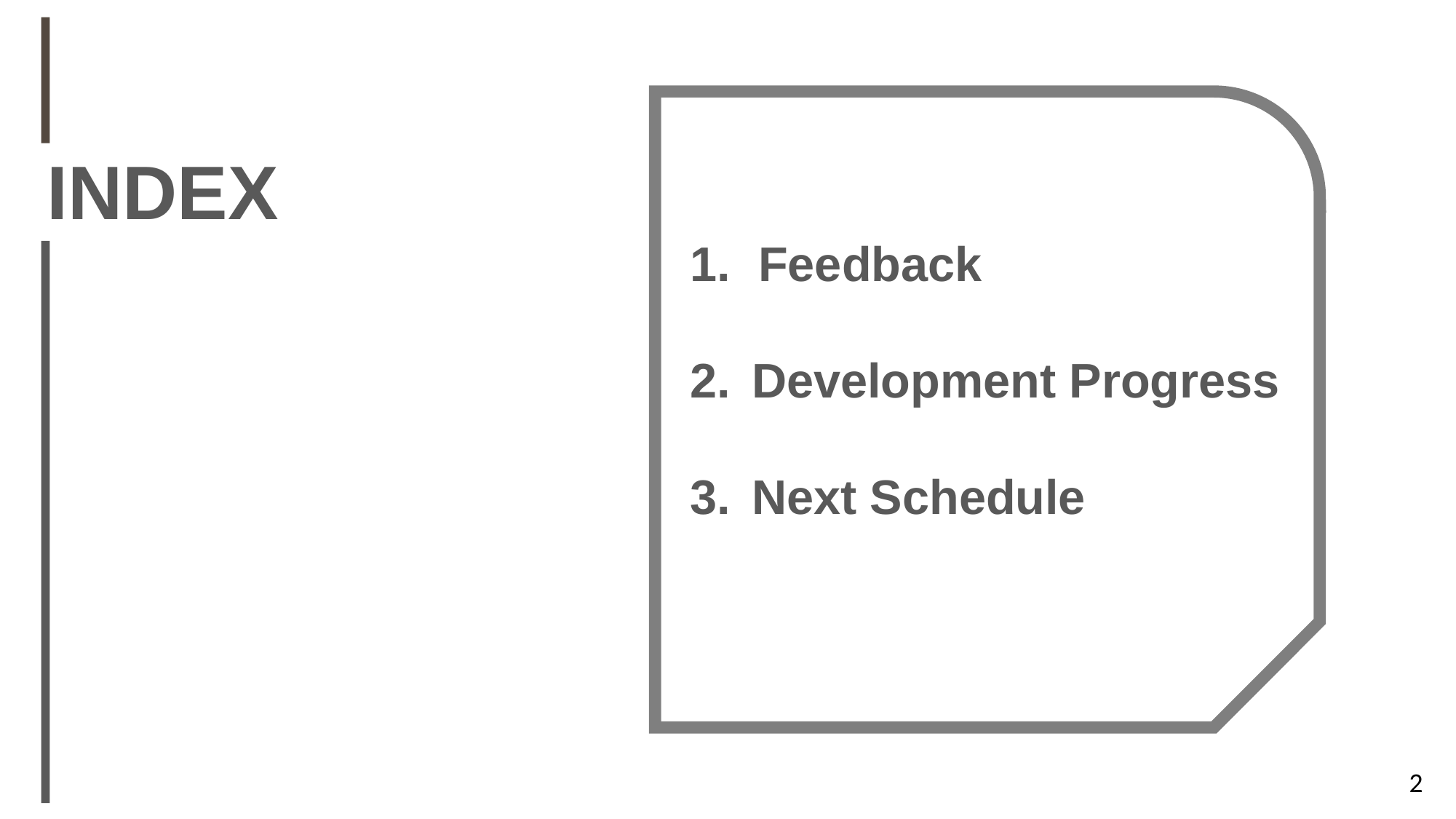

INDEX
 Feedback

Development Progress

Next Schedule

2